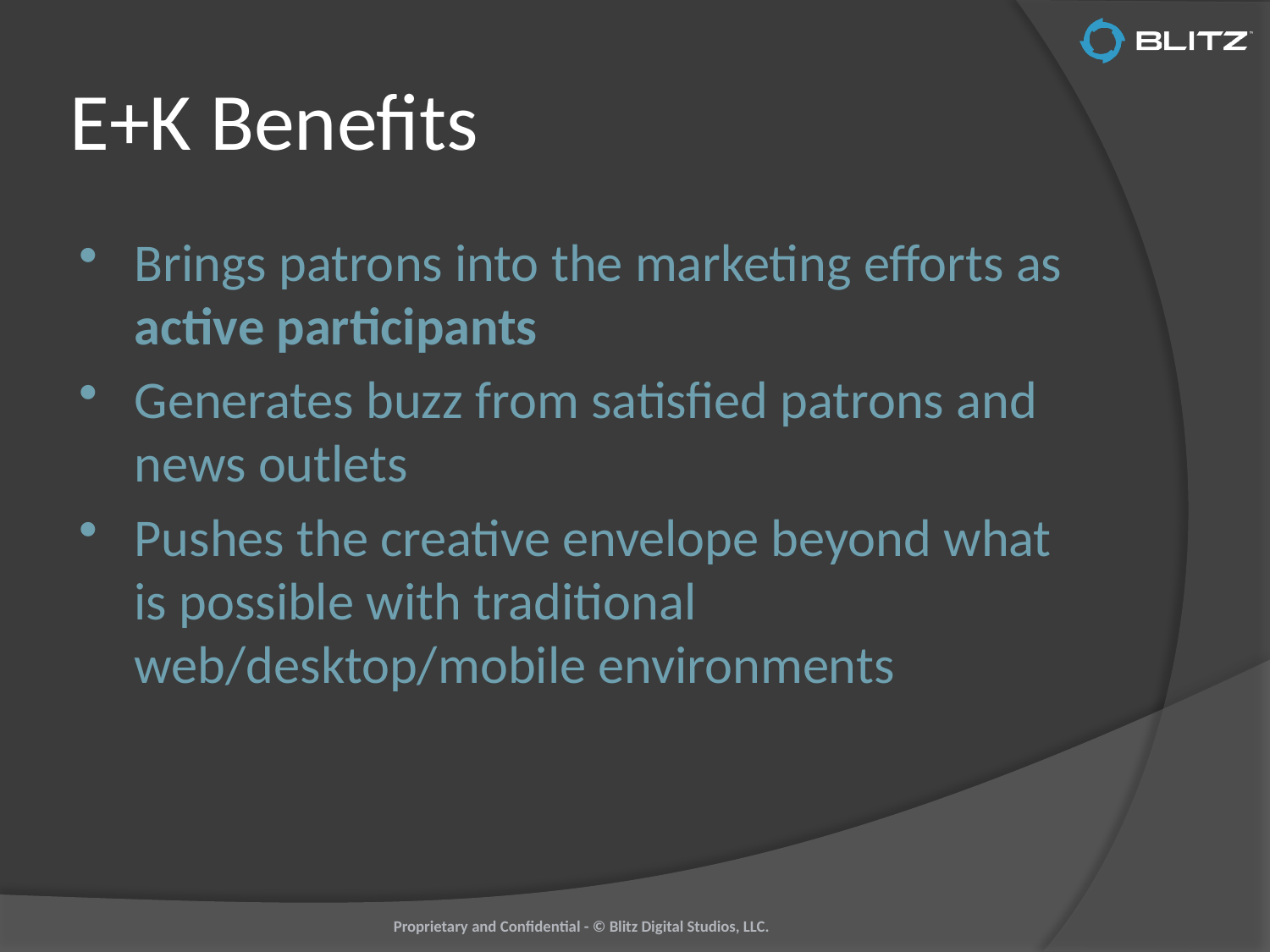

# E+K Benefits
Brings patrons into the marketing efforts as active participants
Generates buzz from satisfied patrons and news outlets
Pushes the creative envelope beyond what is possible with traditional web/desktop/mobile environments